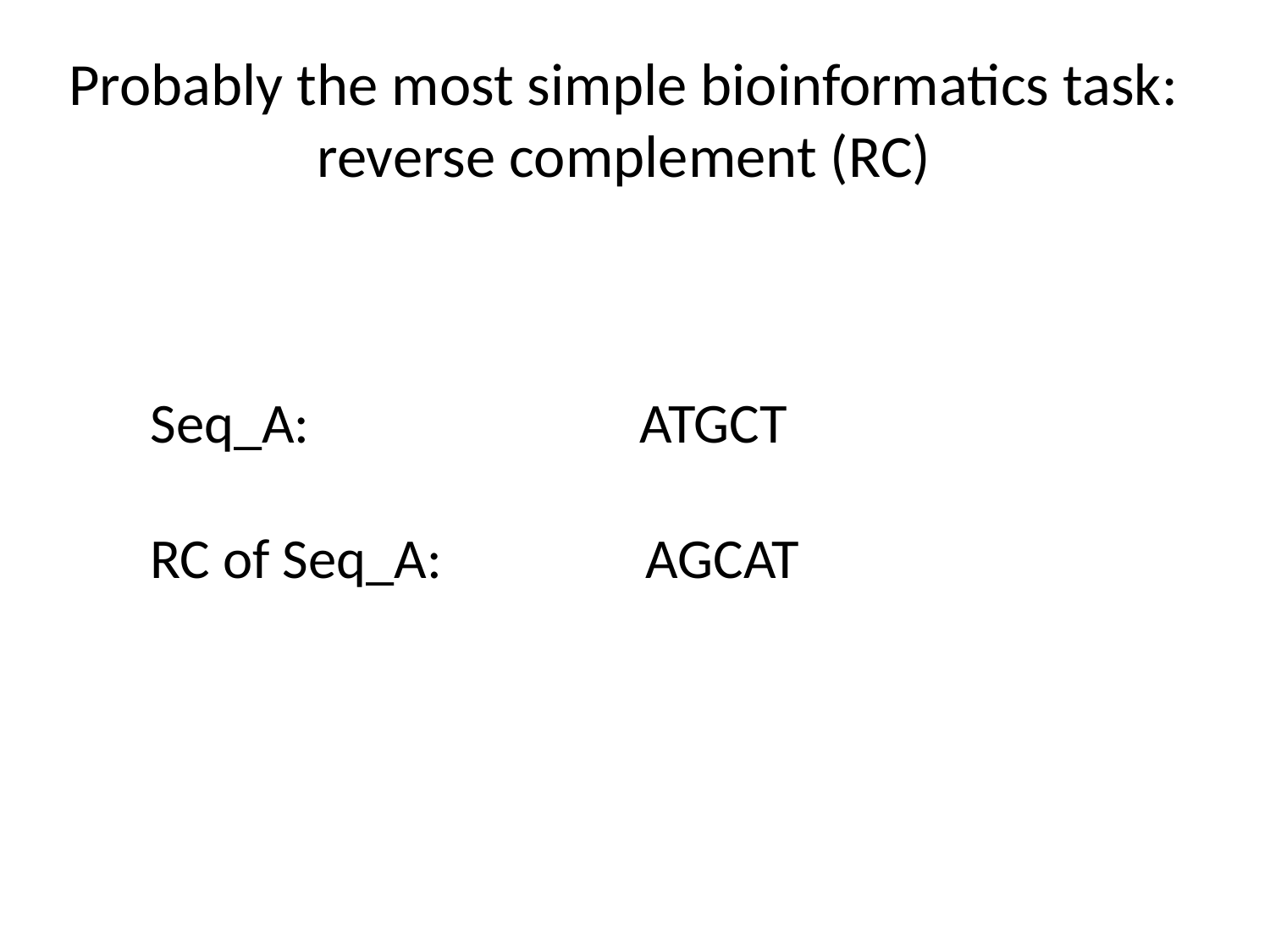

# Probably the most simple bioinformatics task: reverse complement (RC)
Seq_A:                          ATGCT

RC of Seq_A:                AGCAT